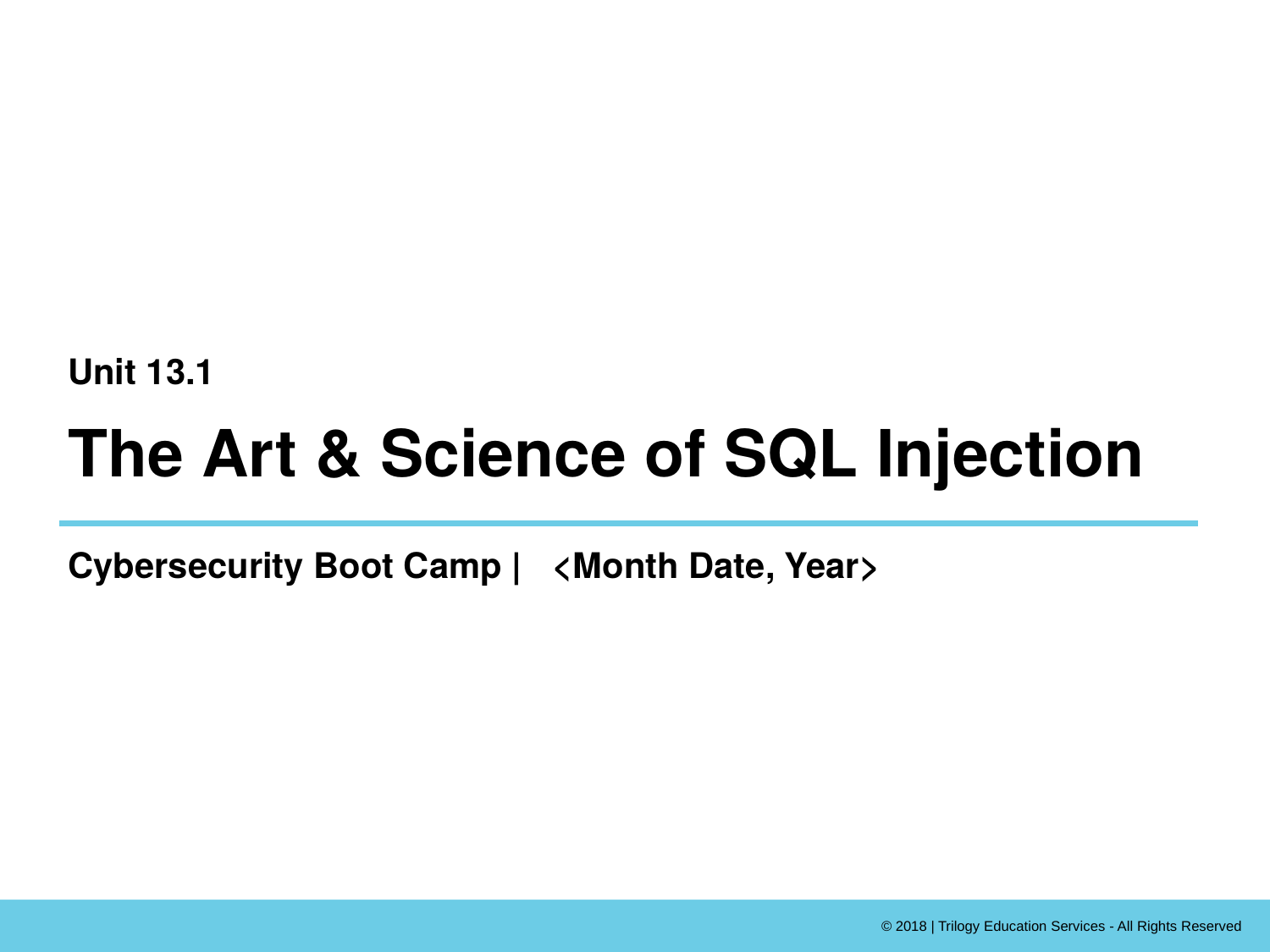

Unit 13.1
# The Art & Science of SQL Injection
Cybersecurity Boot Camp |
<Month Date, Year>